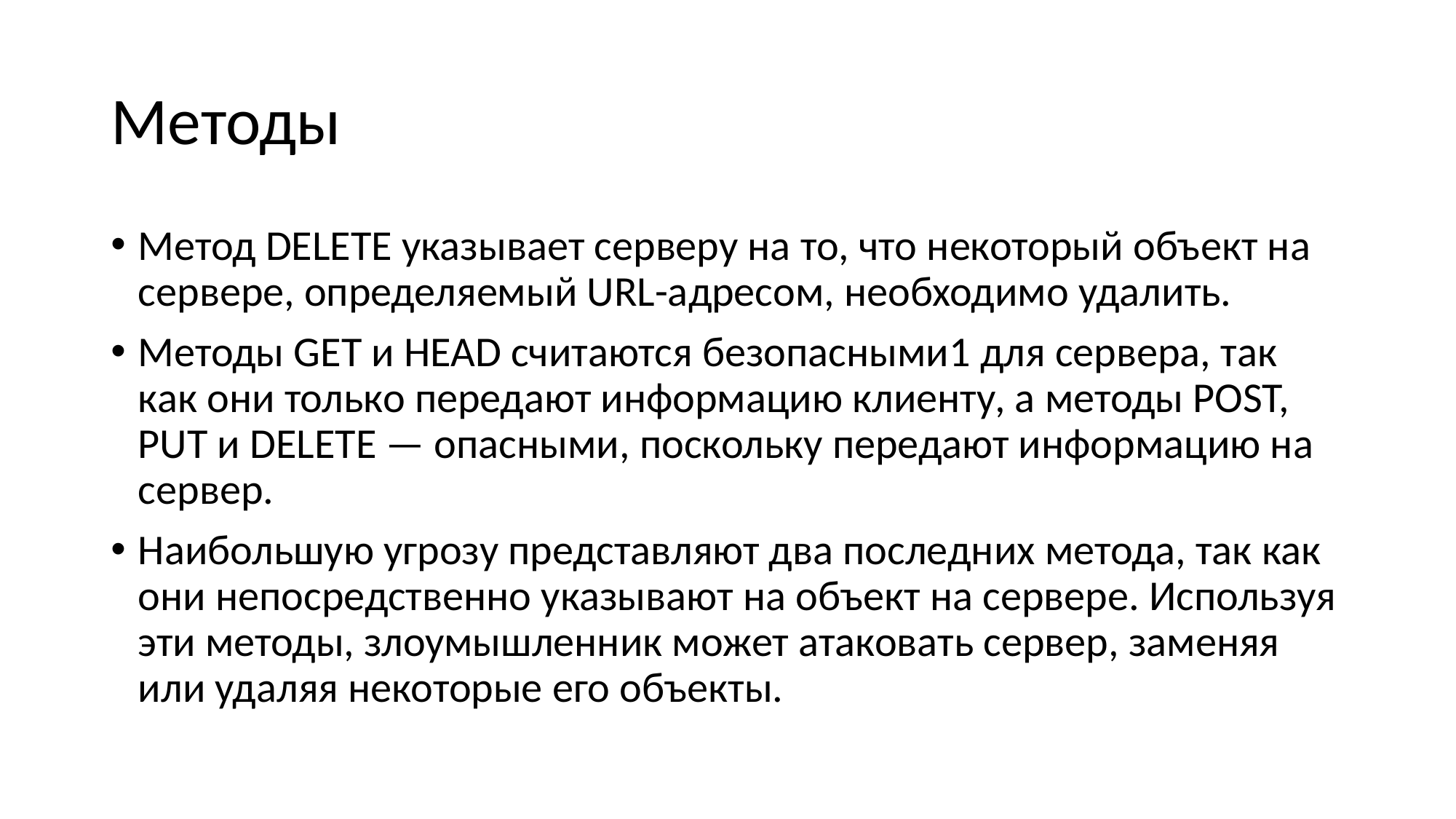

# Методы
Метод DELETE указывает серверу на то, что некоторый объект на сервере, определяемый URL-адресом, необходимо удалить.
Методы GET и HEAD считаются безопасными1 для сервера, так как они только передают информацию клиенту, а методы POST, PUT и DELETE — опасными, поскольку передают информацию на сервер.
Наибольшую угрозу представляют два последних метода, так как они непосредственно указывают на объект на сервере. Используя эти методы, злоумышленник может атаковать сервер, заменяя или удаляя некоторые его объекты.